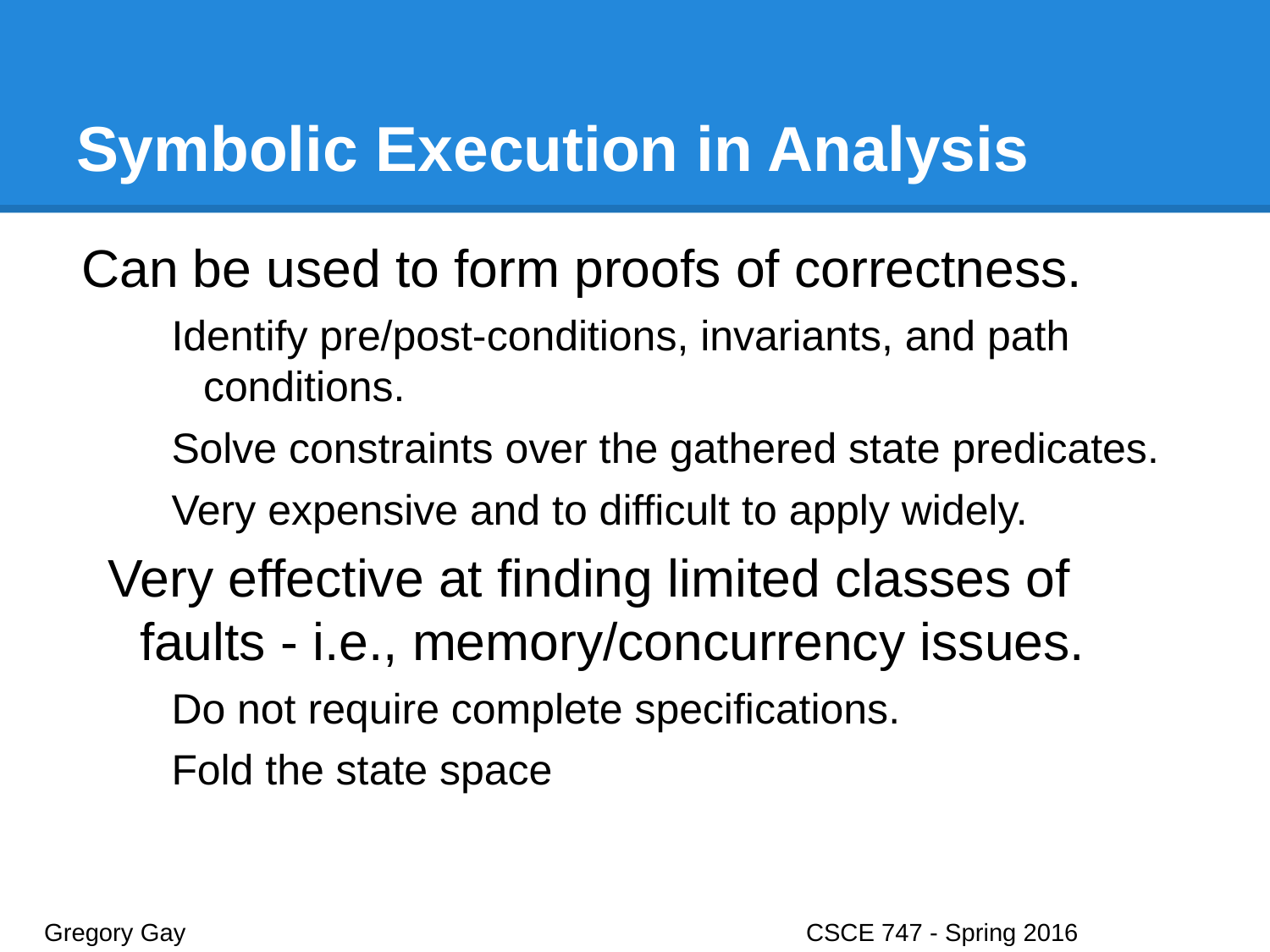

# Symbolic Execution in Analysis
Can be used to form proofs of correctness.
Identify pre/post-conditions, invariants, and path conditions.
Solve constraints over the gathered state predicates.
Very expensive and to difficult to apply widely.
Very effective at finding limited classes of faults - i.e., memory/concurrency issues.
Do not require complete specifications.
Fold the state space
Gregory Gay					CSCE 747 - Spring 2016							15